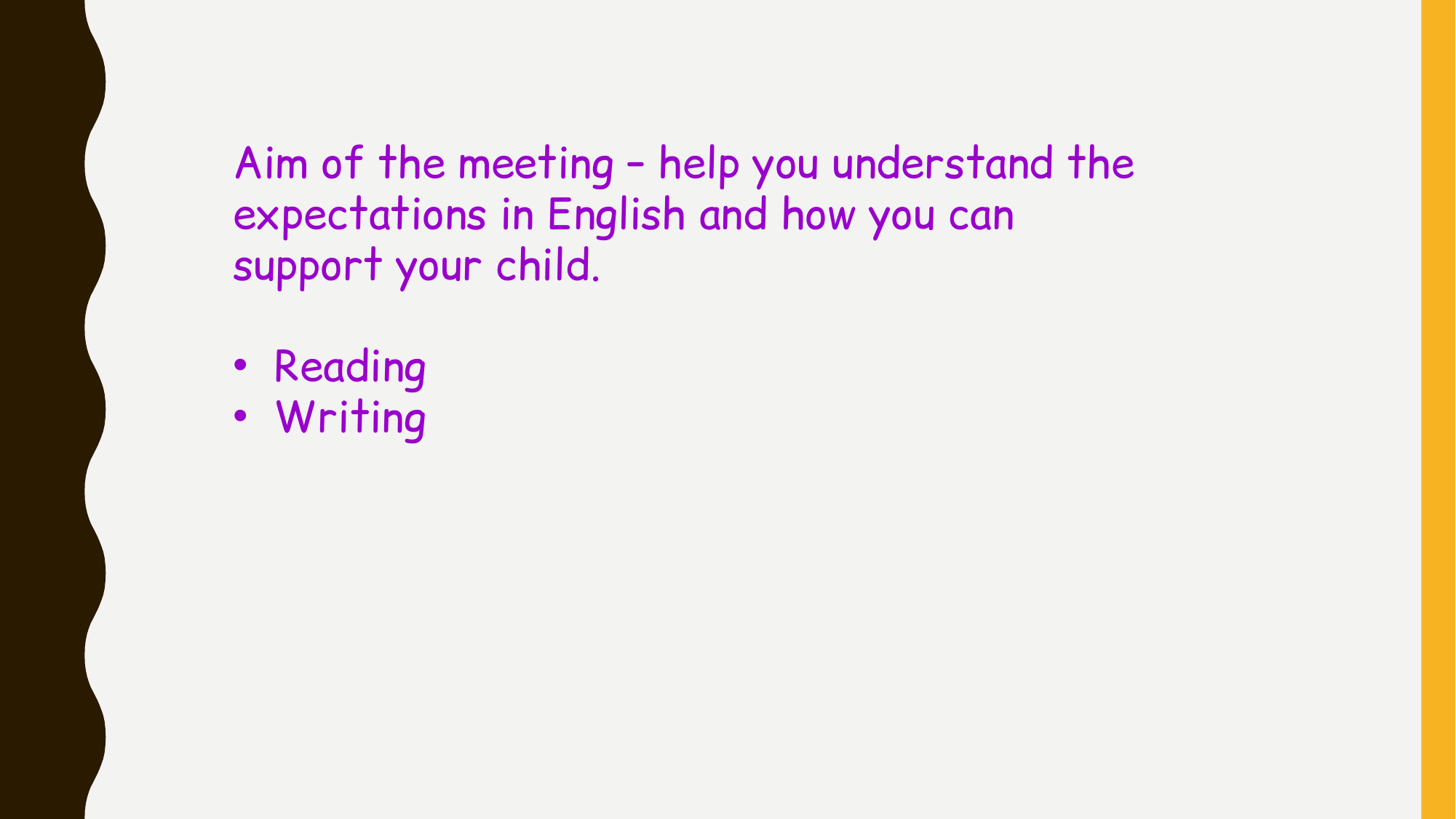

Aim of the meeting – help you understand the expectations in English and how you can support your child.

Reading
Writing